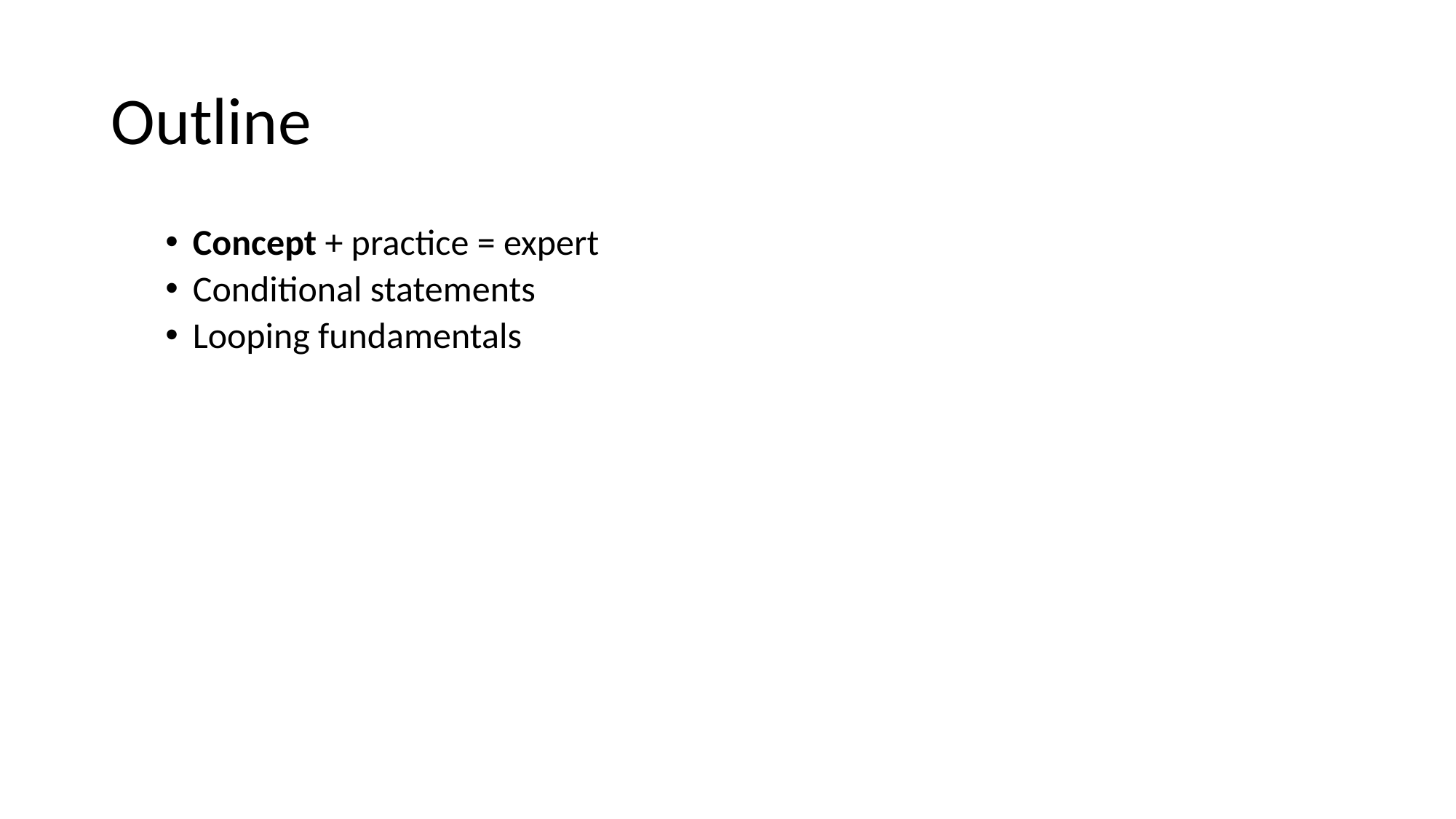

# Outline
Concept + practice = expert
Conditional statements
Looping fundamentals